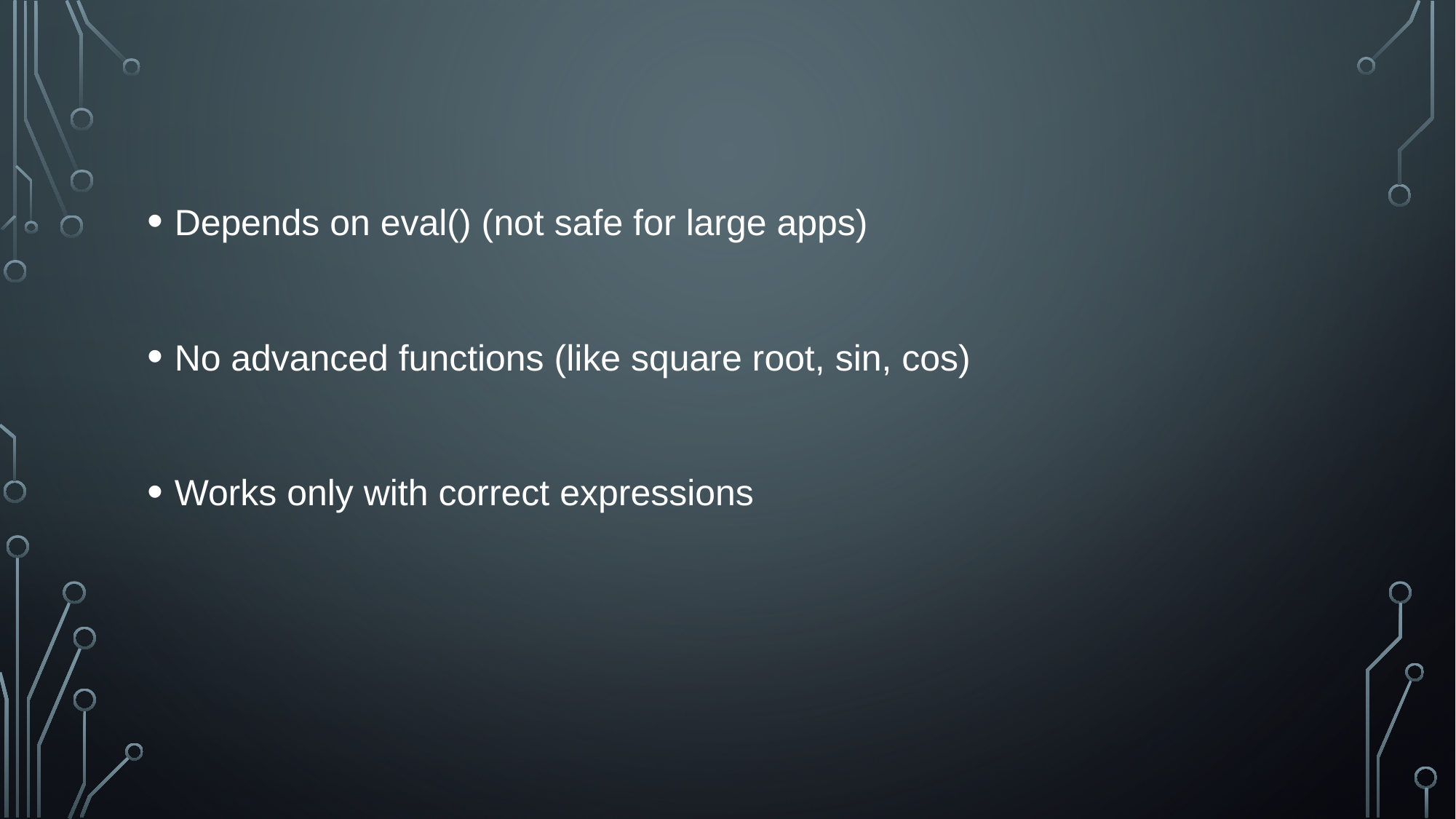

# Limitations :
Depends on eval() (not safe for large apps)

No advanced functions (like square root, sin, cos)

Works only with correct expressions